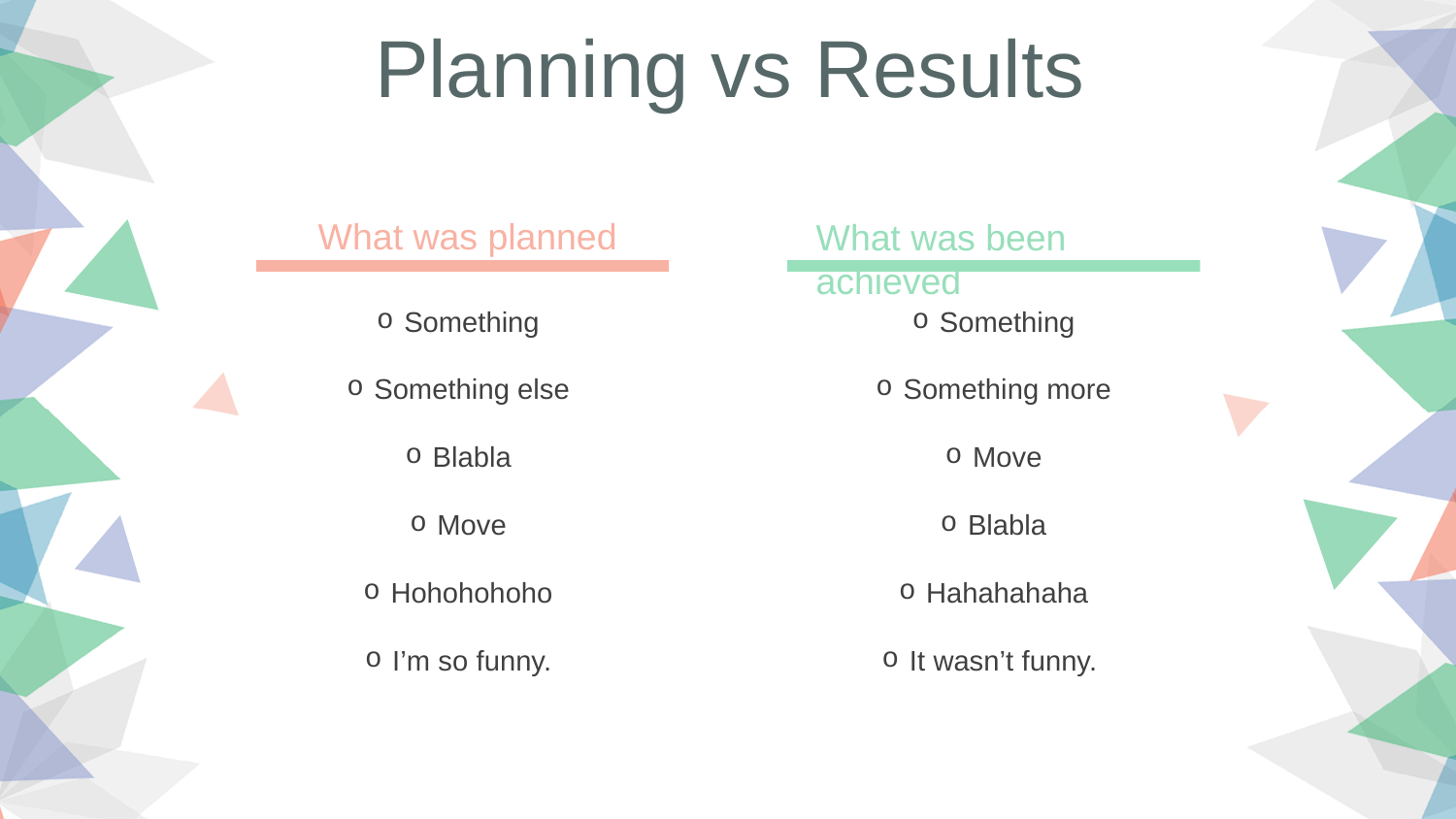

Planning vs Results
What was planned
What was been achieved

Something

Something else

Blabla

Move

Hohohohoho

I’m so funny.

Something

Something more

Move

Blabla

Hahahahaha

It wasn’t funny.